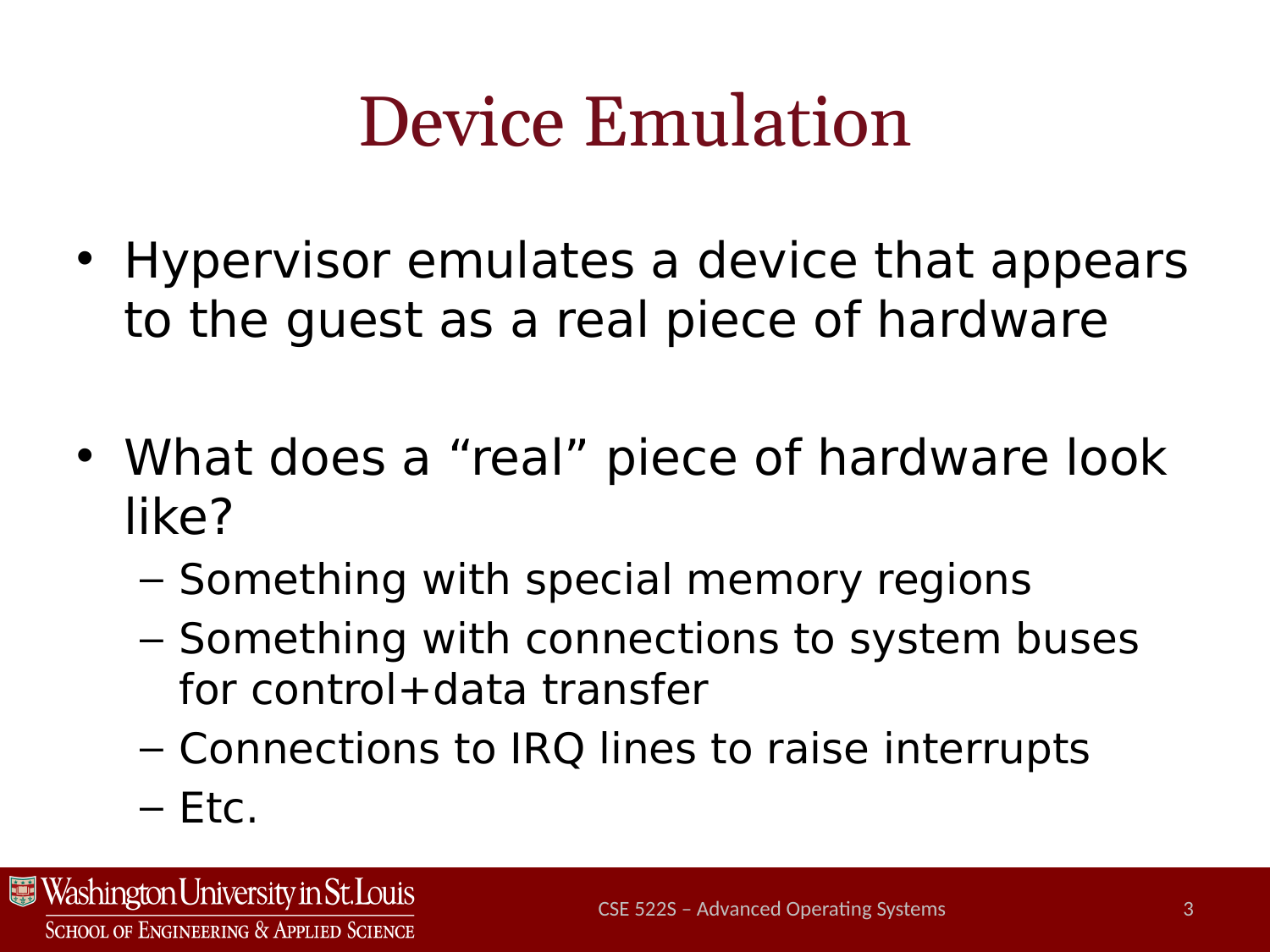

# Device Emulation
Hypervisor emulates a device that appears to the guest as a real piece of hardware

What does a “real” piece of hardware look like?
Something with special memory regions
Something with connections to system buses for control+data transfer
Connections to IRQ lines to raise interrupts
Etc.
CSE 522S – Advanced Operating Systems
3